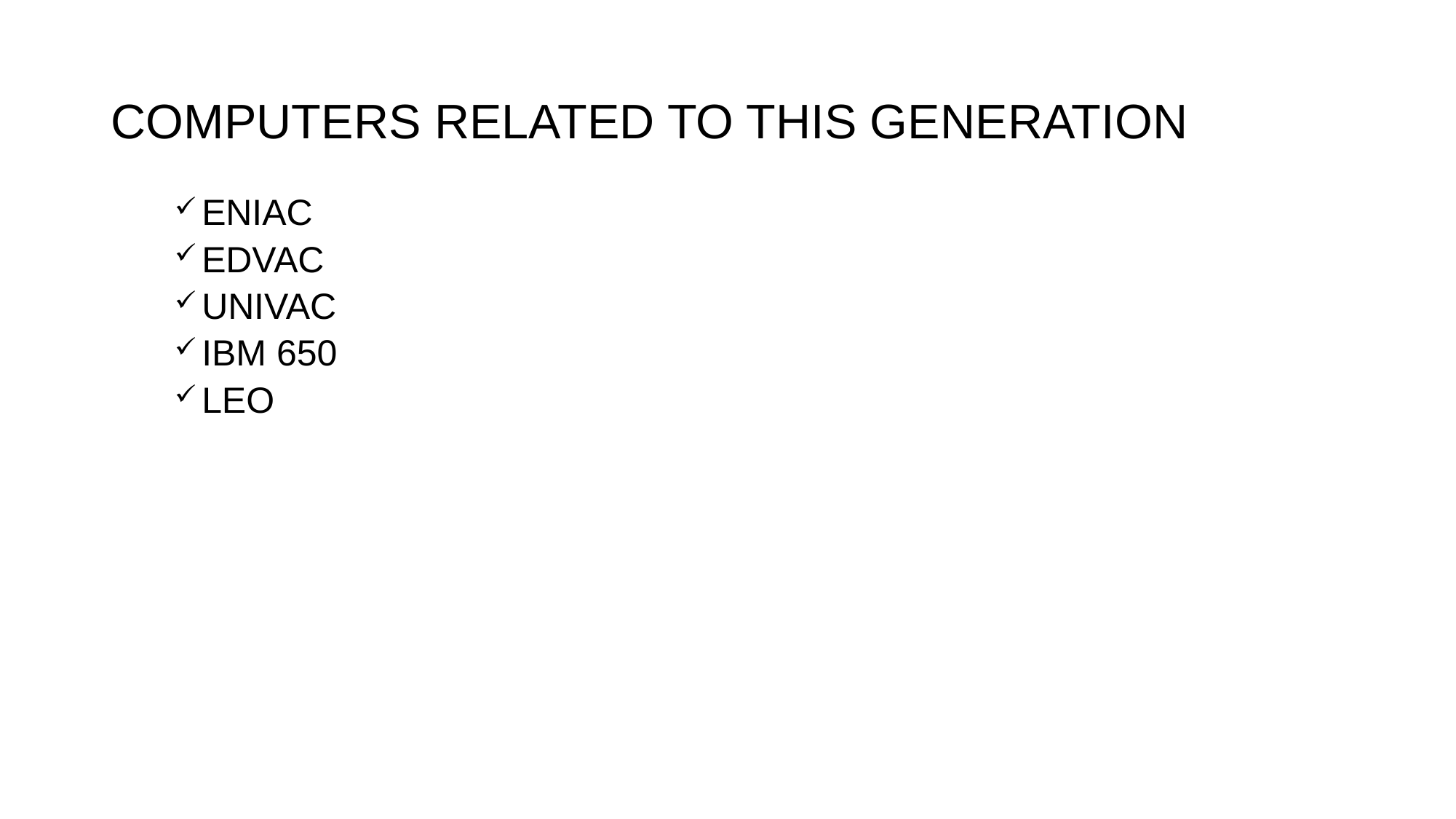

# COMPUTERS RELATED TO THIS GENERATION
ENIAC
EDVAC
UNIVAC
IBM 650
LEO